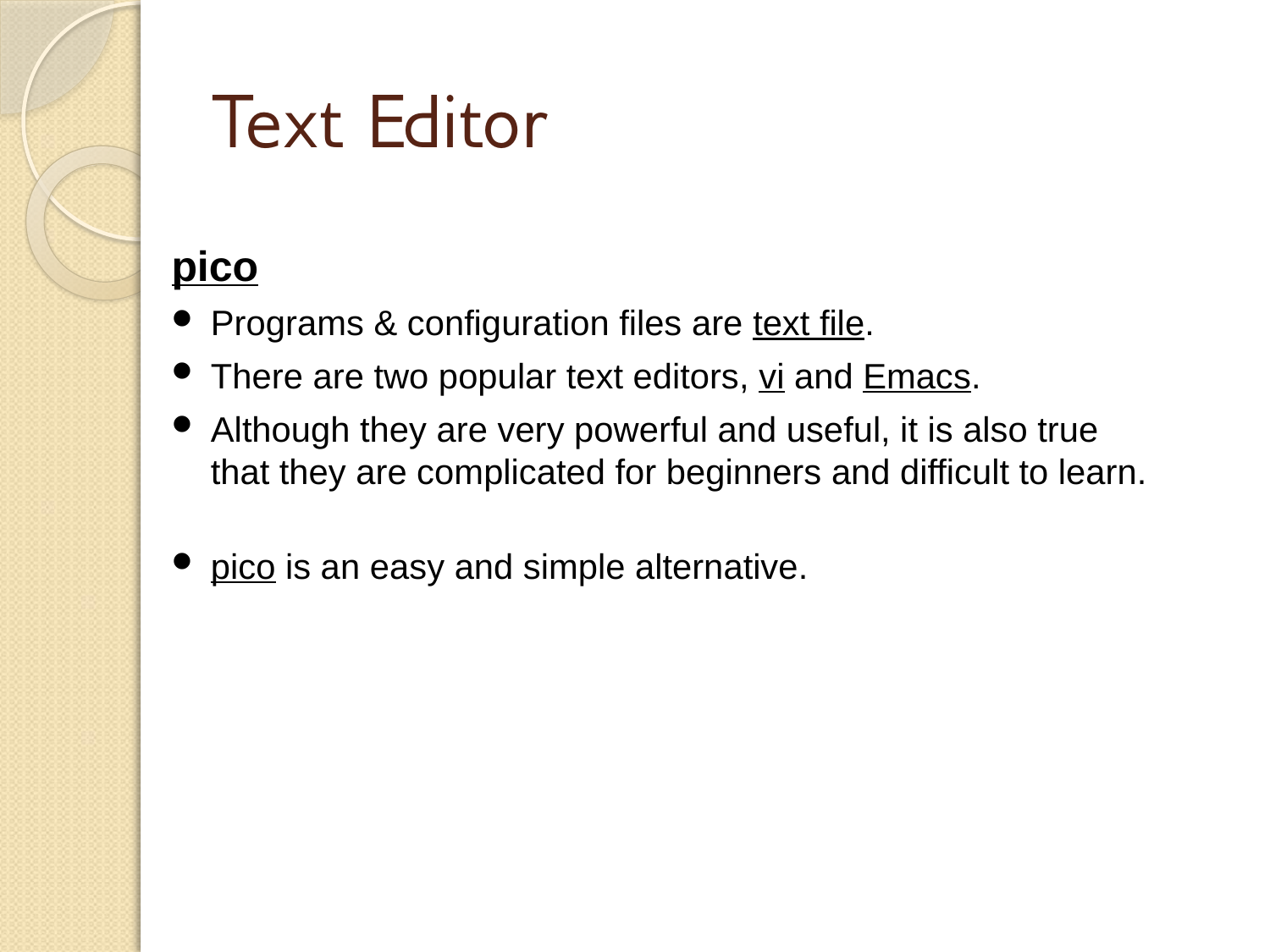

# Text Editor
pico
Programs & configuration files are text file.
There are two popular text editors, vi and Emacs.
Although they are very powerful and useful, it is also true that they are complicated for beginners and difficult to learn.
pico is an easy and simple alternative.